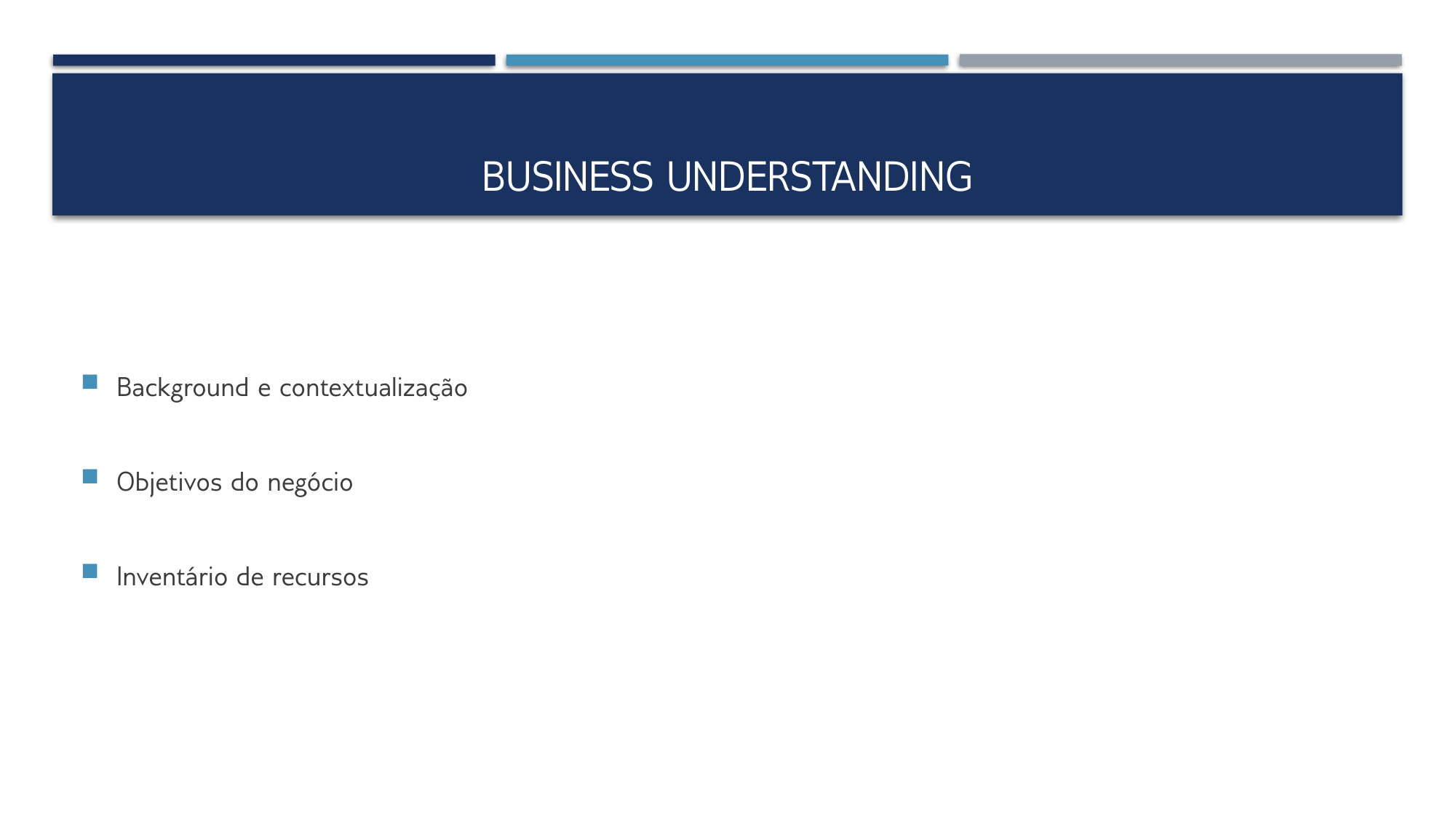

# Business Understanding
Background e contextualização

Objetivos do negócio

Inventário de recursos